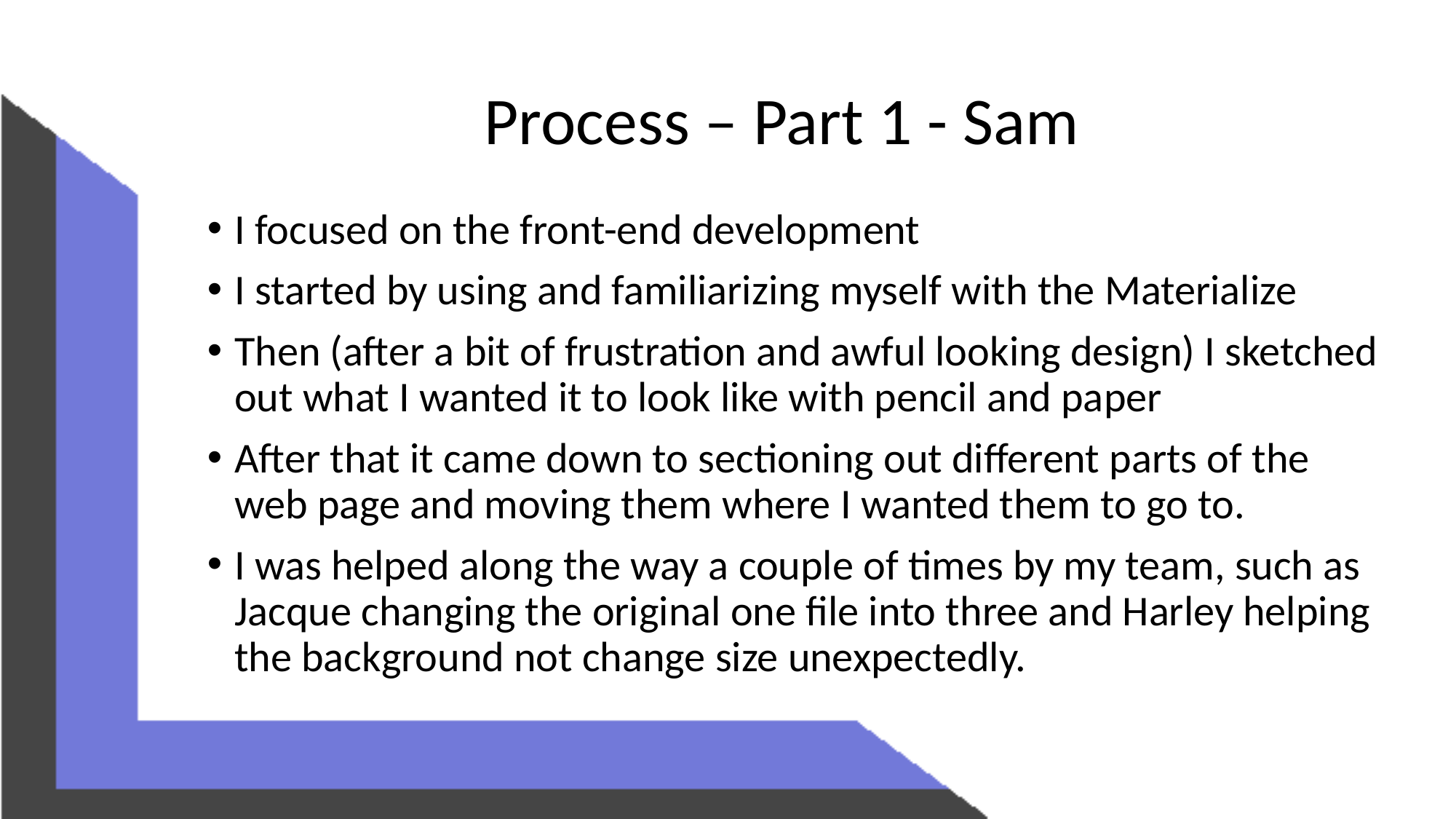

# Process – Part 1 - Sam
I focused on the front-end development
I started by using and familiarizing myself with the Materialize
Then (after a bit of frustration and awful looking design) I sketched out what I wanted it to look like with pencil and paper
After that it came down to sectioning out different parts of the web page and moving them where I wanted them to go to.
I was helped along the way a couple of times by my team, such as Jacque changing the original one file into three and Harley helping the background not change size unexpectedly.